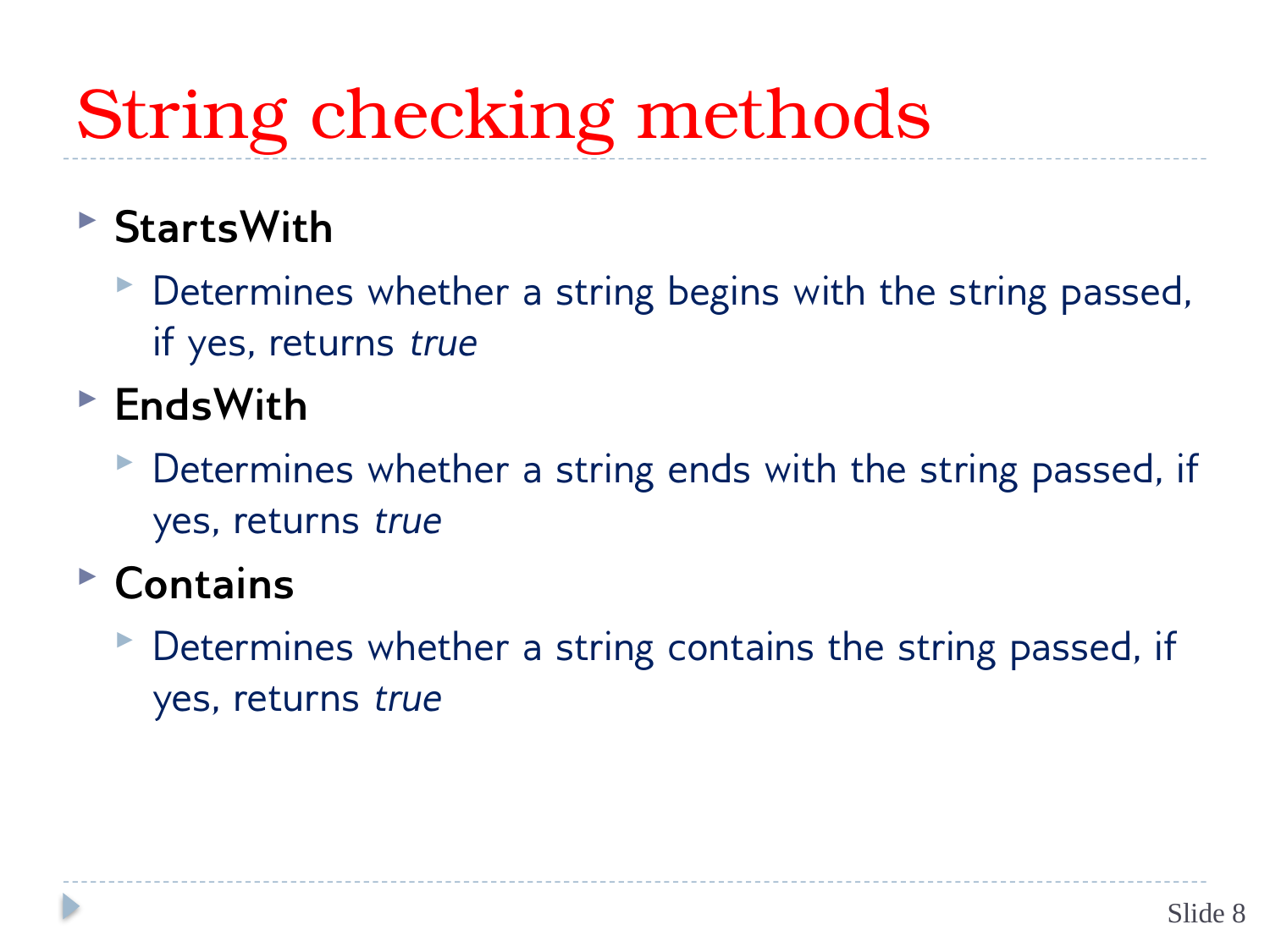

# String checking methods
StartsWith
Determines whether a string begins with the string passed, if yes, returns true
EndsWith
Determines whether a string ends with the string passed, if yes, returns true
Contains
Determines whether a string contains the string passed, if yes, returns true
Slide 8